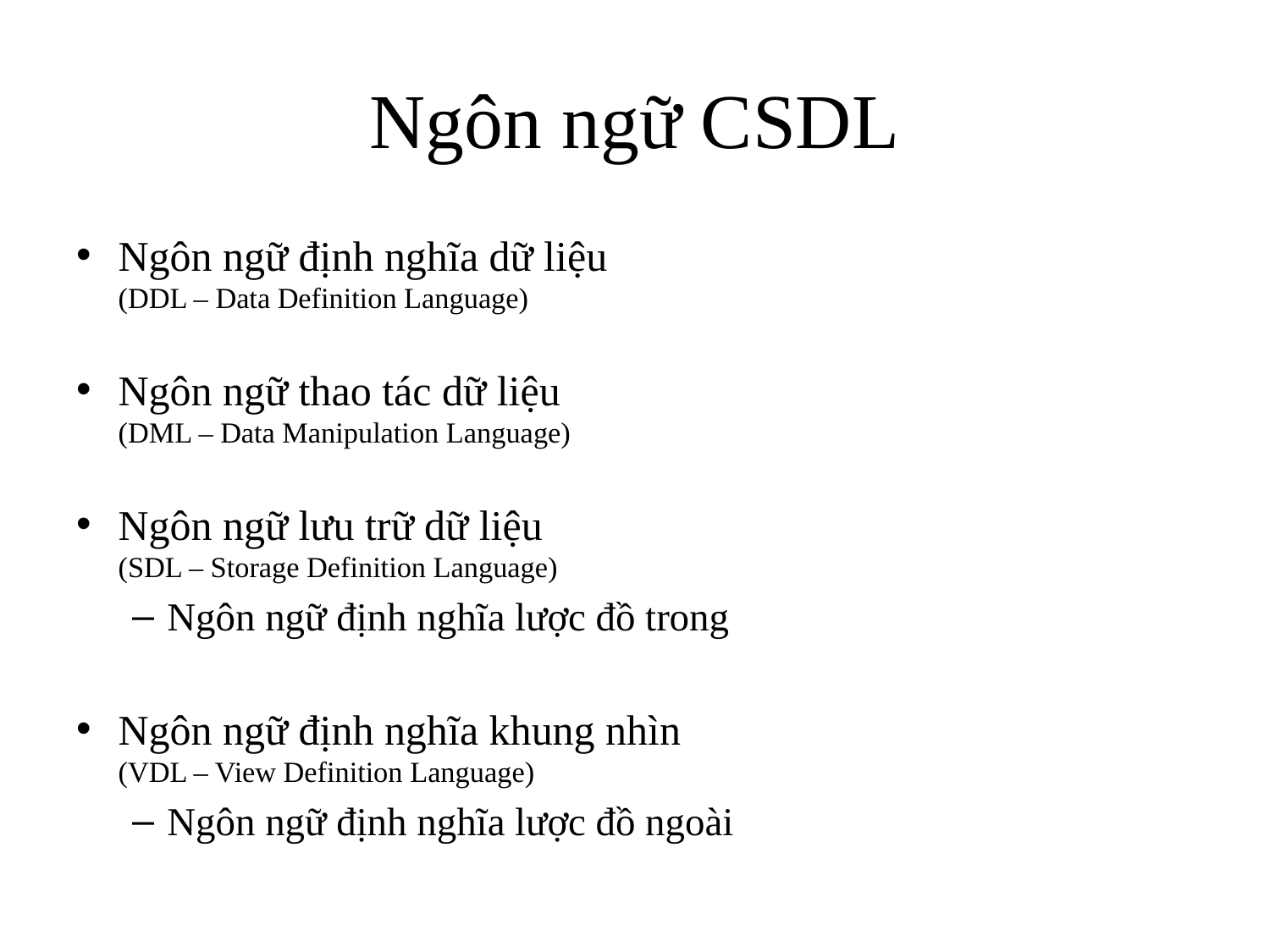

# Ngôn ngữ CSDL
Ngôn ngữ định nghĩa dữ liệu
(DDL – Data Definition Language)

Ngôn ngữ thao tác dữ liệu
(DML – Data Manipulation Language)

Ngôn ngữ lưu trữ dữ liệu
(SDL – Storage Definition Language)
Ngôn ngữ định nghĩa lược đồ trong

Ngôn ngữ định nghĩa khung nhìn
(VDL – View Definition Language)
Ngôn ngữ định nghĩa lược đồ ngoài